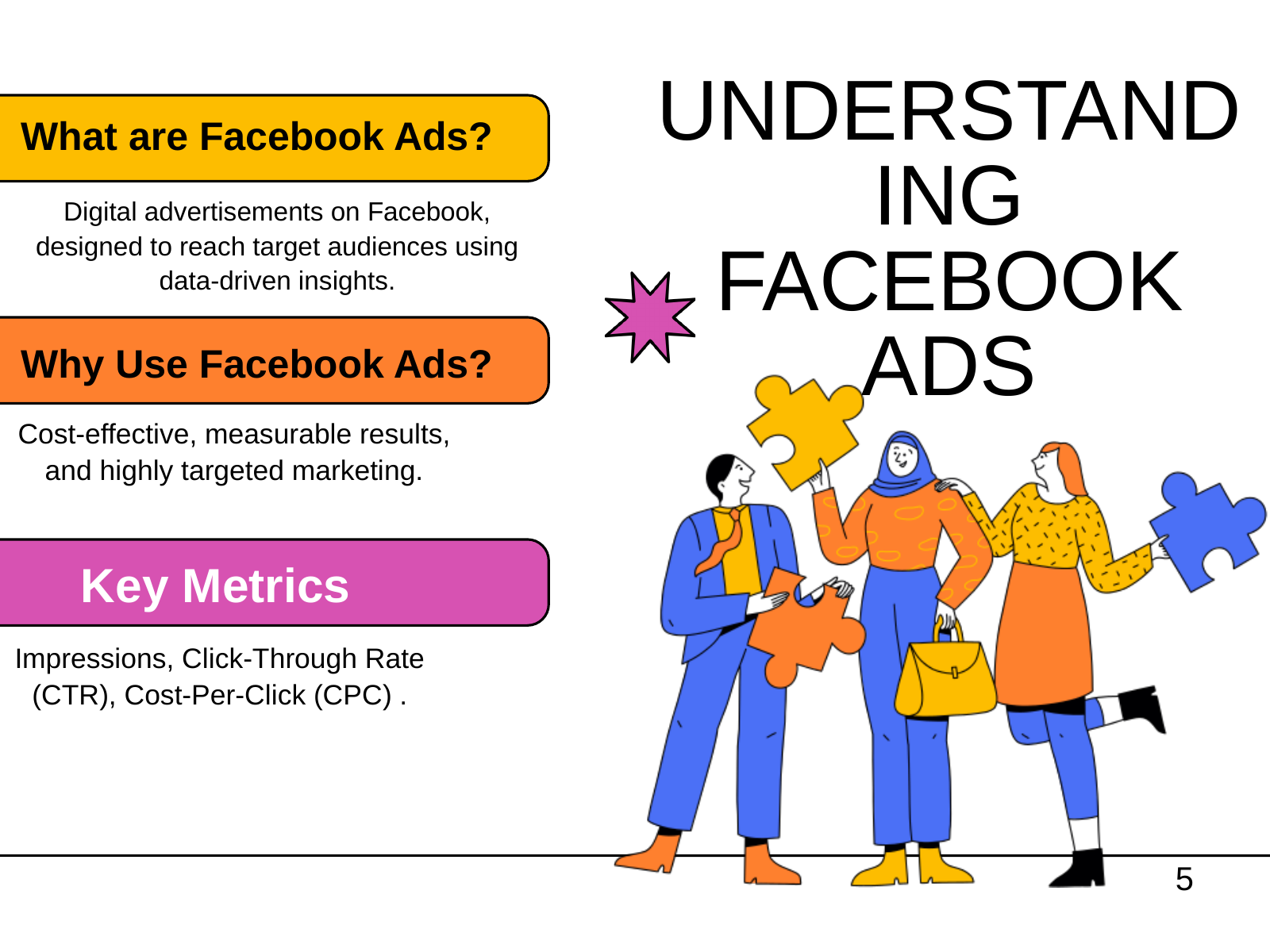

UNDERSTANDING FACEBOOK ADS

What are Facebook Ads?

Digital advertisements on Facebook, designed to reach target audiences using data-driven insights.

Why Use Facebook Ads?

Cost-effective, measurable results, and highly targeted marketing.

Key Metrics
Impressions, Click-Through Rate (CTR), Cost-Per-Click (CPC) .

5